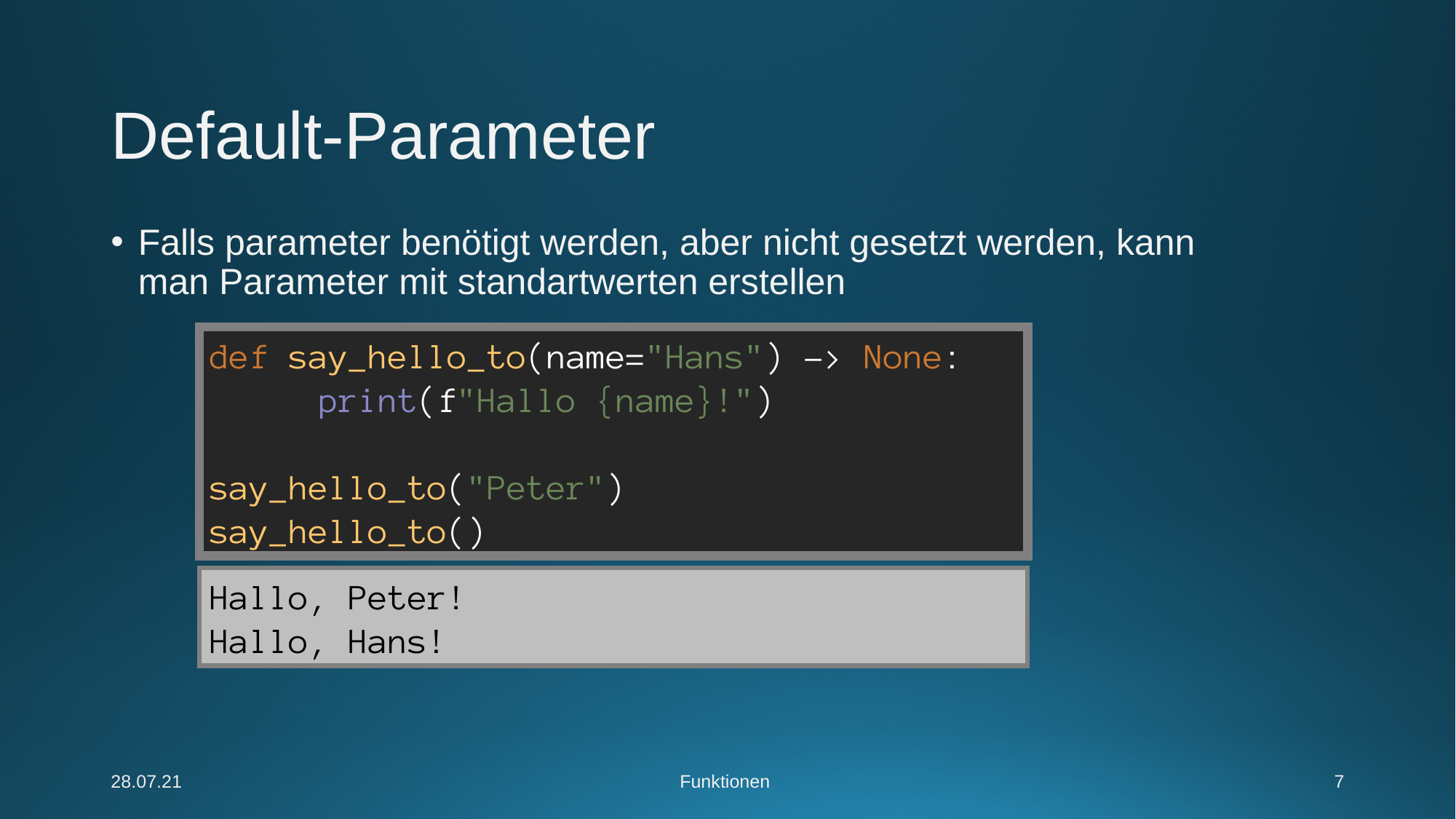

# Default-Parameter
Falls parameter benötigt werden, aber nicht gesetzt werden, kann man Parameter mit standartwerten erstellen
def say_hello_to(name="Hans") -> None:
	print(f"Hallo {name}!")

say_hello_to("Peter")
say_hello_to()
Hallo, Peter!
Hallo, Hans!
28.07.21
Funktionen
7